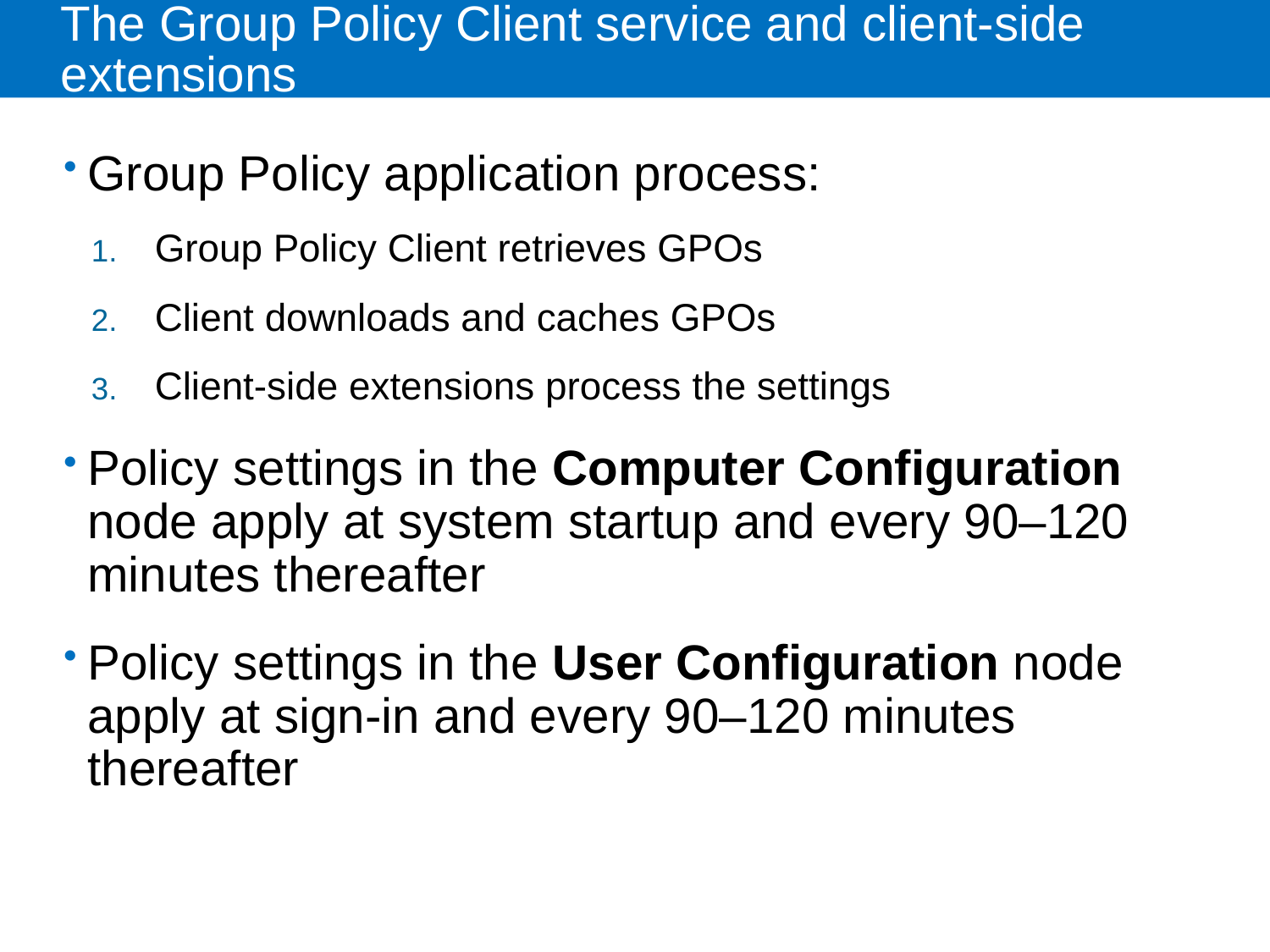

# The Group Policy Client service and client-side extensions
Group Policy application process:
Group Policy Client retrieves GPOs
Client downloads and caches GPOs
Client-side extensions process the settings
Policy settings in the Computer Configuration node apply at system startup and every 90–120 minutes thereafter
Policy settings in the User Configuration node apply at sign-in and every 90–120 minutes thereafter